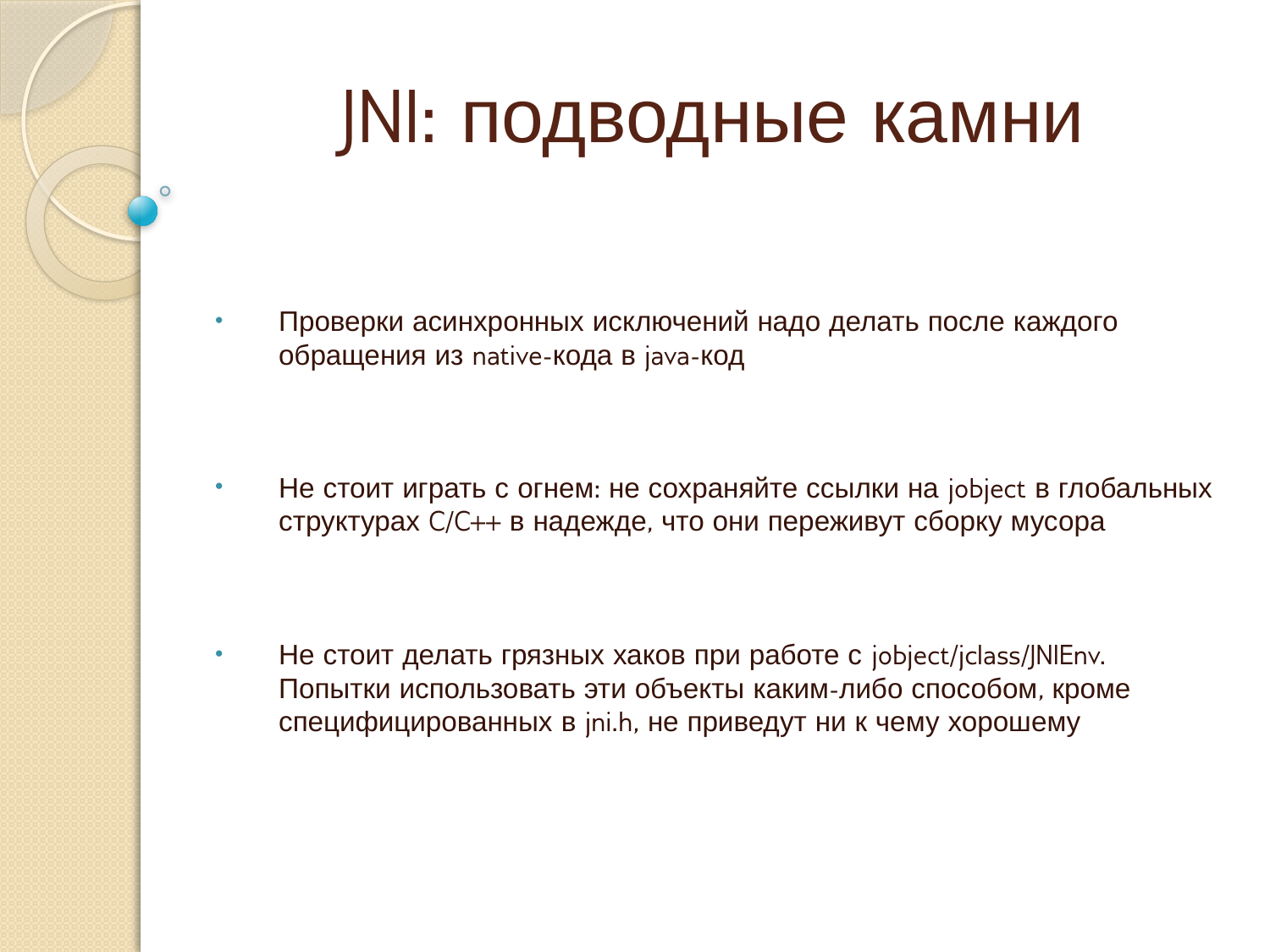

# JNI: подводные камни

Проверки асинхронных исключений надо делать после каждого обращения из native-кода в java-код

Не стоит играть с огнем: не сохраняйте ссылки на jobject в глобальных структурах C/C++ в надежде, что они переживут сборку мусора

Не стоит делать грязных хаков при работе с jobject/jclass/JNIEnv. Попытки использовать эти объекты каким-либо способом, кроме специфицированных в jni.h, не приведут ни к чему хорошему